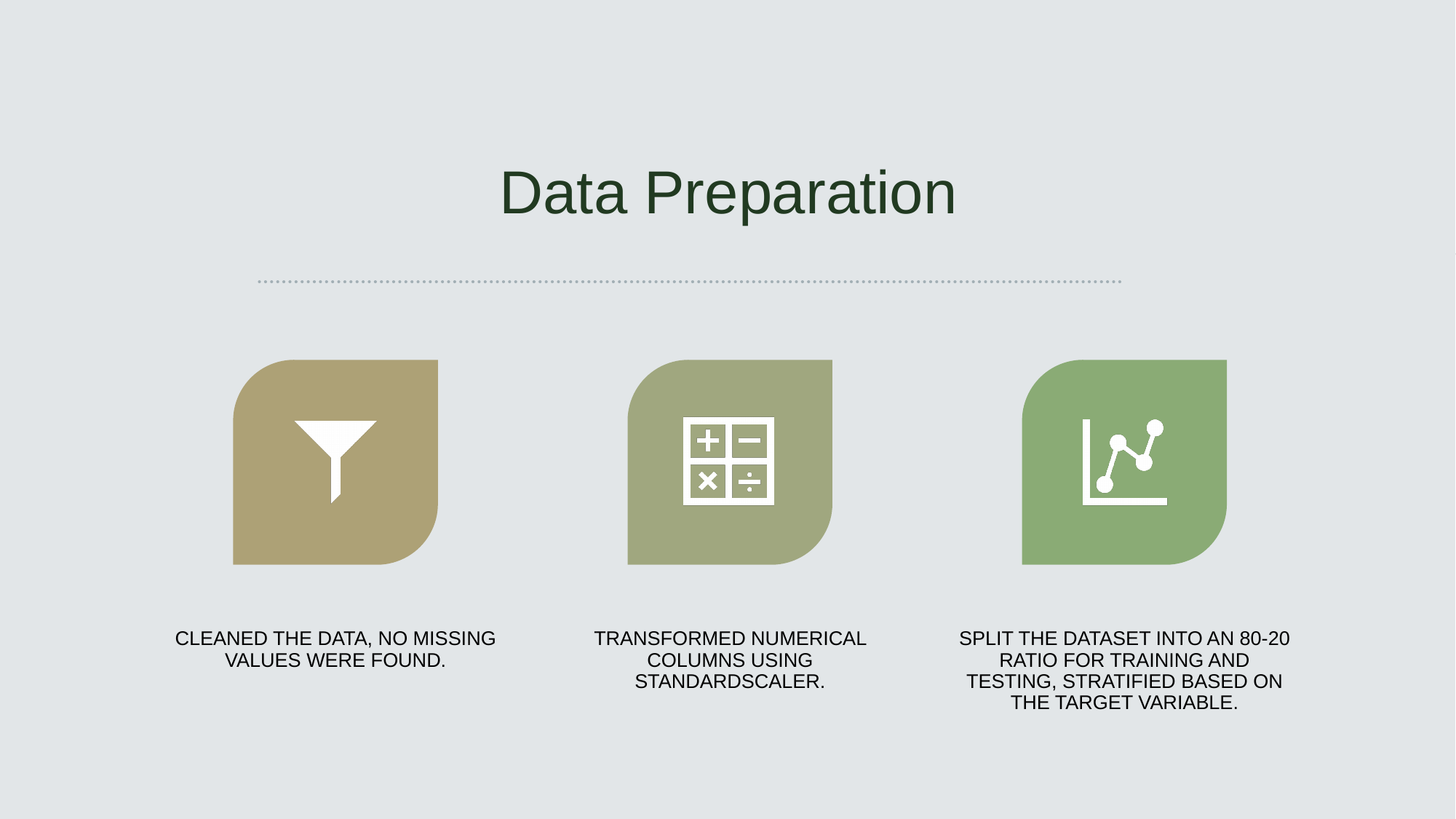

# Data Preparation
Cleaned the data, no missing values were found.
Transformed numerical columns using StandardScaler.
Split the dataset into an 80-20 ratio for training and testing, stratified based on the target variable.